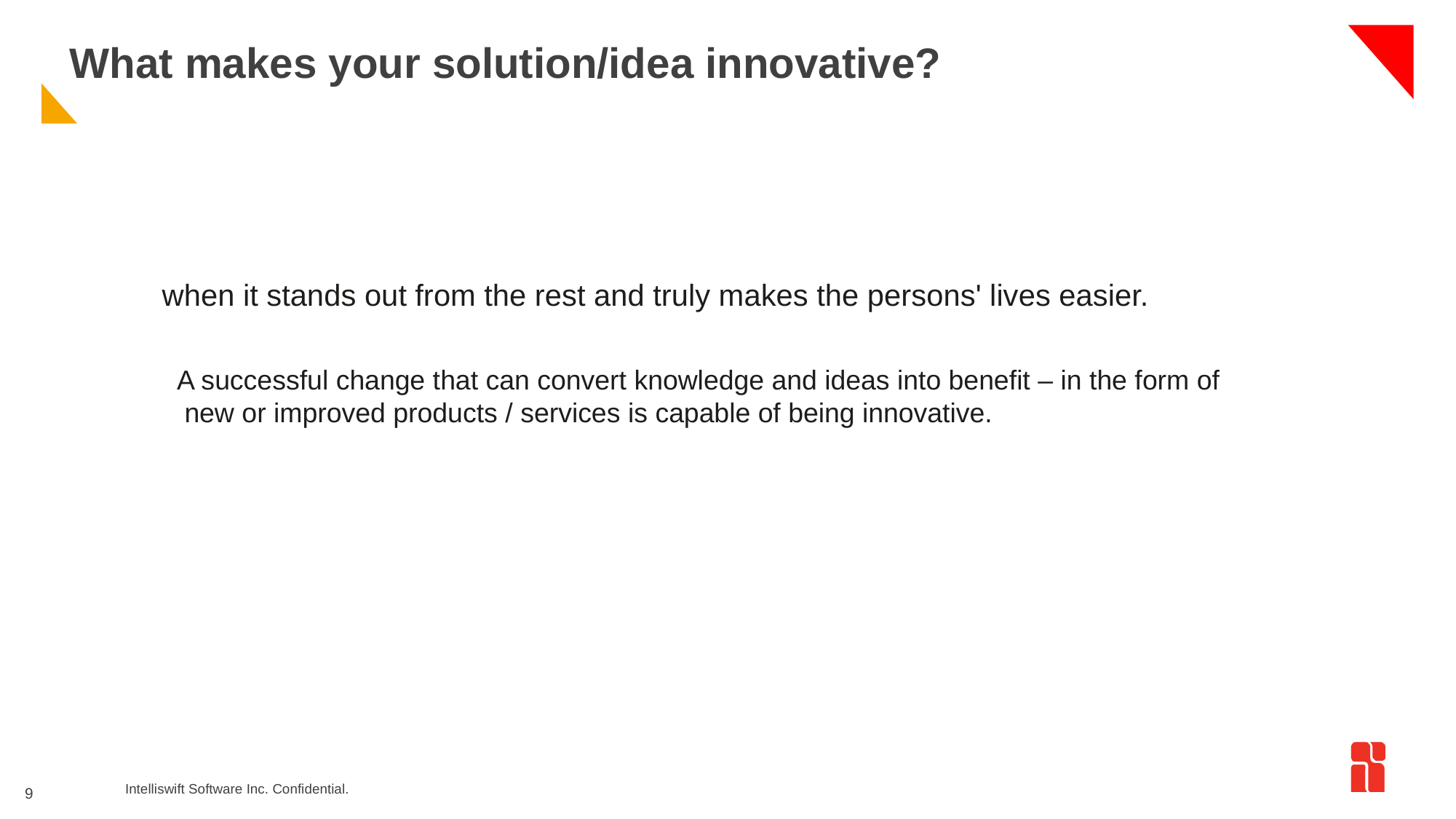

# What makes your solution/idea innovative?
when it stands out from the rest and truly makes the persons' lives easier.
A successful change that can convert knowledge and ideas into benefit – in the form of
 new or improved products / services is capable of being innovative.